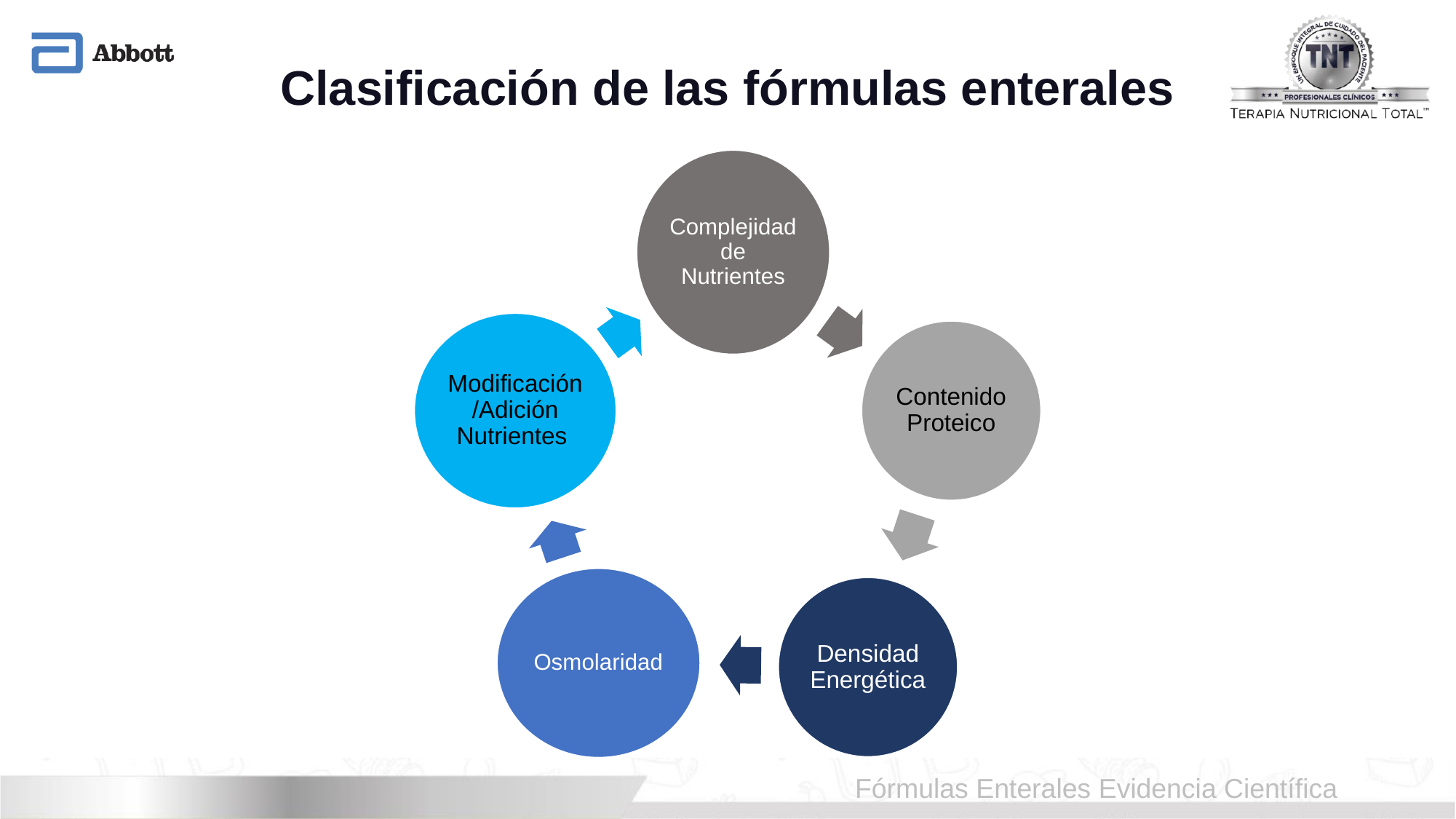

# Clasificación de las fórmulas enterales
Complejidad de Nutrientes

Contenido Proteico

Densidad Energética

Osmolaridad

Modificación /Adición Nutrientes